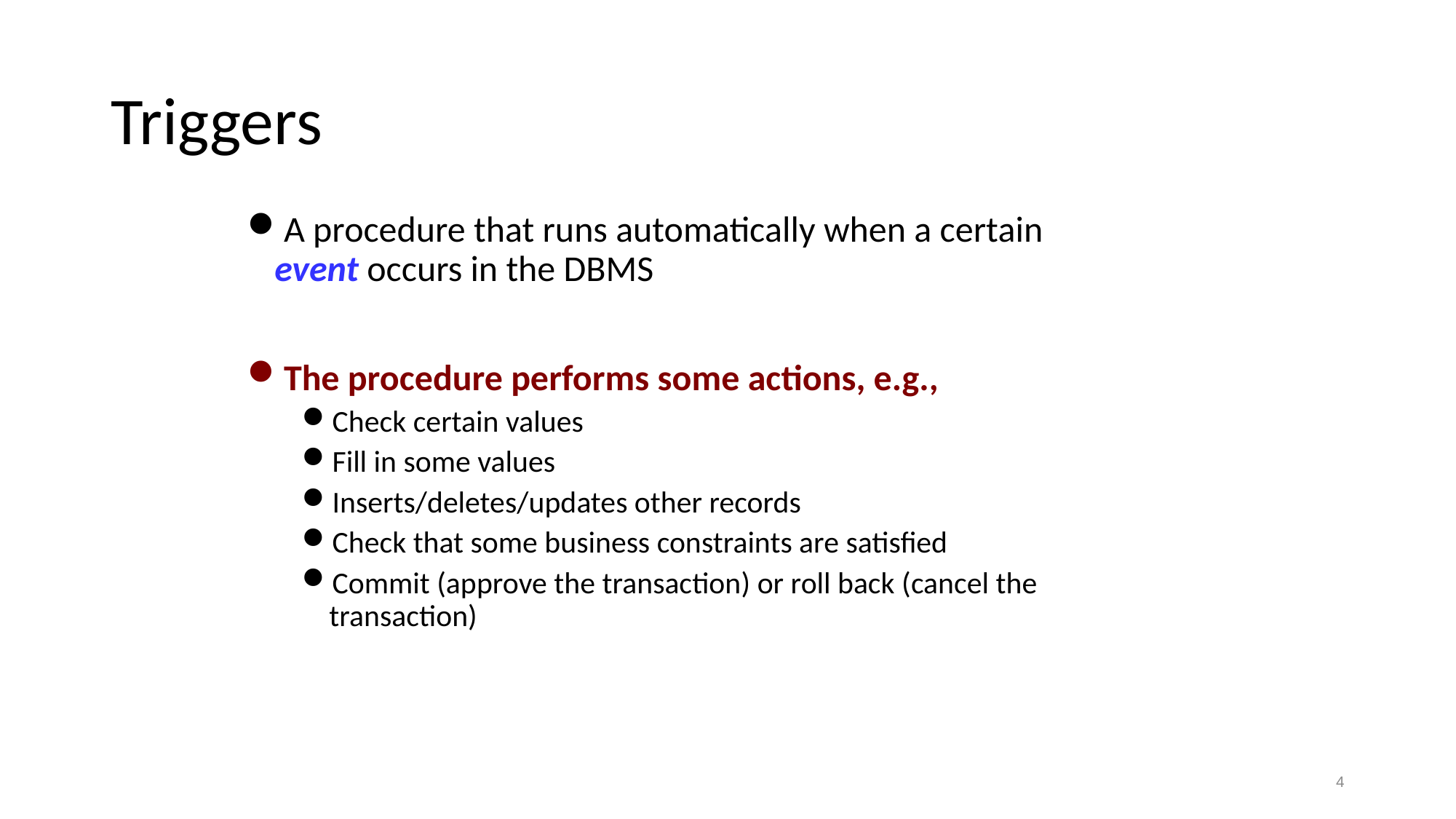

# Triggers
A procedure that runs automatically when a certain event occurs in the DBMS

The procedure performs some actions, e.g.,
Check certain values
Fill in some values
Inserts/deletes/updates other records
Check that some business constraints are satisfied
Commit (approve the transaction) or roll back (cancel the transaction)

4